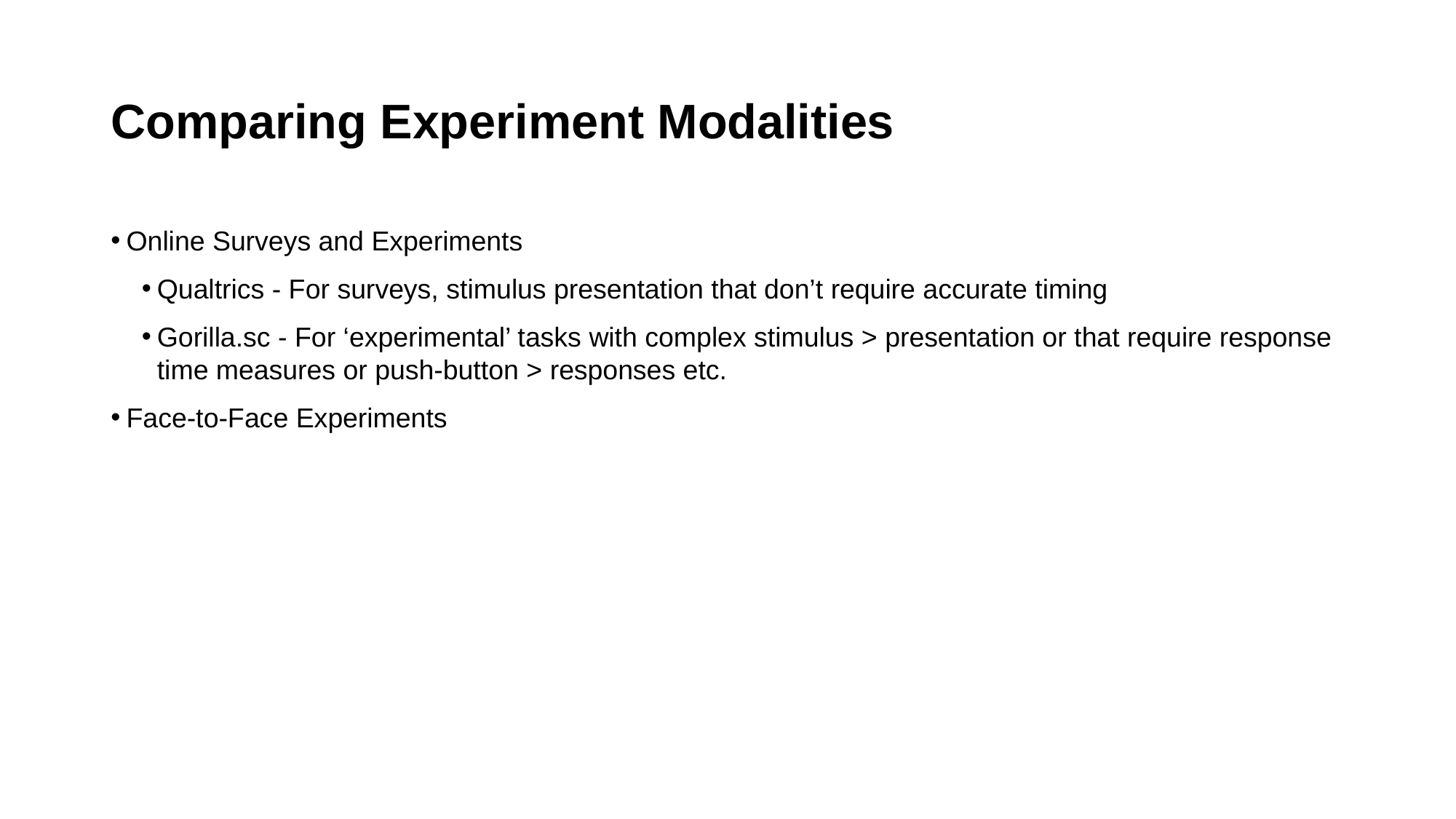

# Comparing Experiment Modalities
Online Surveys and Experiments
Qualtrics - For surveys, stimulus presentation that don’t require accurate timing
Gorilla.sc - For ‘experimental’ tasks with complex stimulus > presentation or that require response time measures or push-button > responses etc.
Face-to-Face Experiments